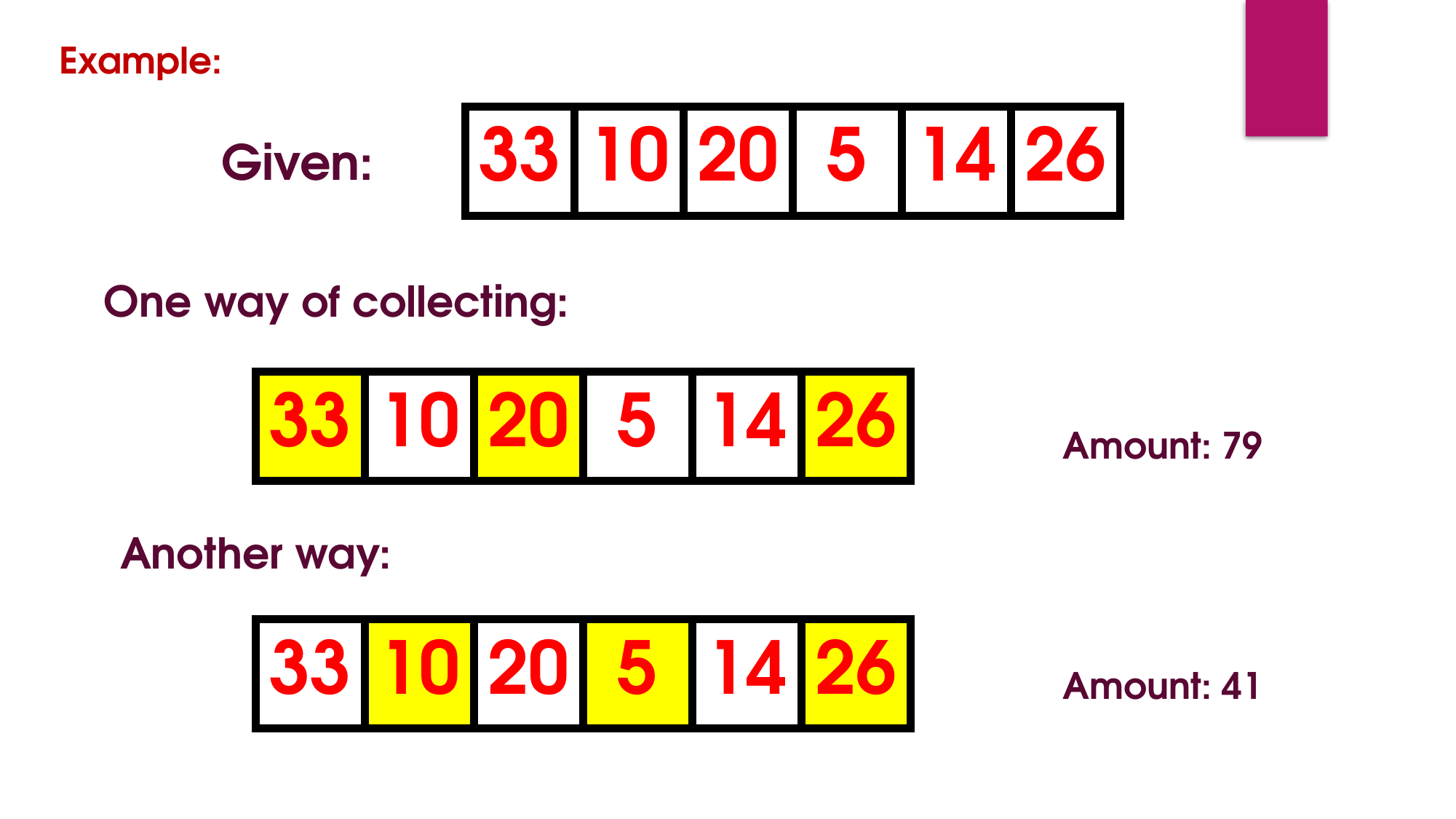

Example:
| 33 | 10 | 20 | 5 | 14 | 26 |
| --- | --- | --- | --- | --- | --- |
Given:
One way of collecting:
| 33 | 10 | 20 | 5 | 14 | 26 |
| --- | --- | --- | --- | --- | --- |
Amount: 79
Another way:
| 33 | 10 | 20 | 5 | 14 | 26 |
| --- | --- | --- | --- | --- | --- |
Amount: 41